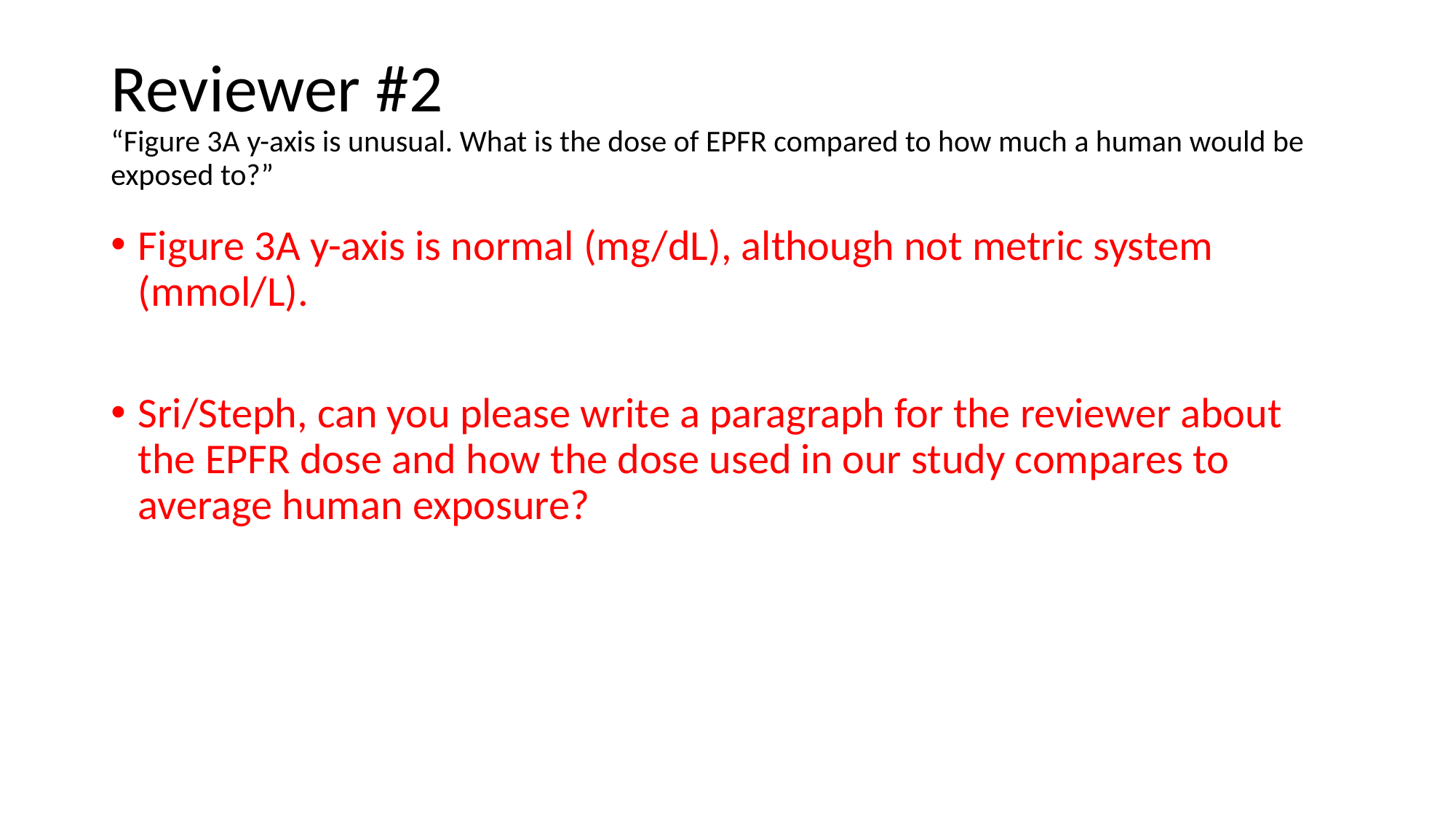

# Reviewer #2 “Figure 3A y-axis is unusual. What is the dose of EPFR compared to how much a human would be exposed to?”
Figure 3A y-axis is normal (mg/dL), although not metric system (mmol/L).

Sri/Steph, can you please write a paragraph for the reviewer about the EPFR dose and how the dose used in our study compares to average human exposure?